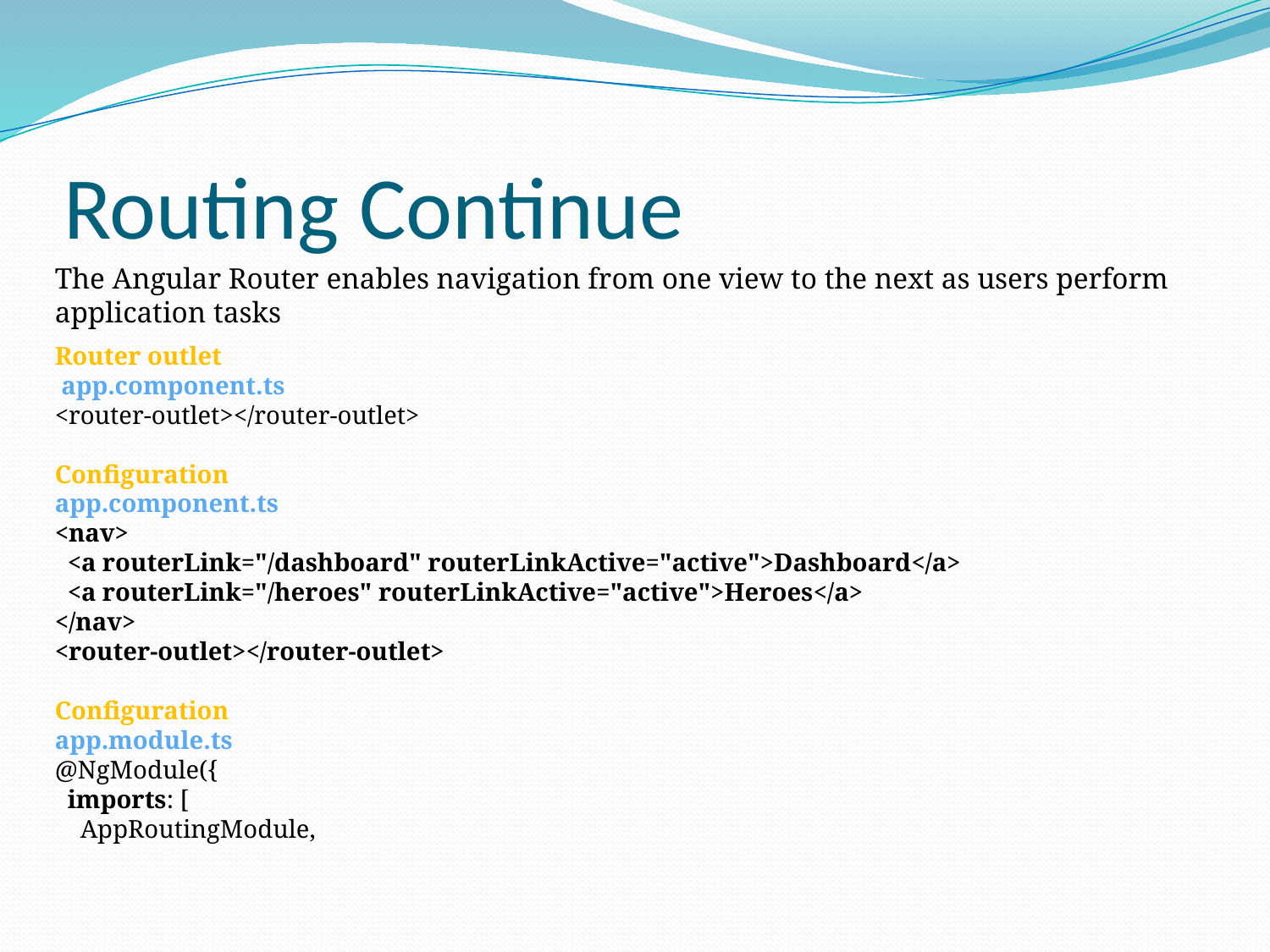

# Routing Continue
The Angular Router enables navigation from one view to the next as users perform application tasks
Router outlet
 app.component.ts
<router-outlet></router-outlet>

Configuration
app.component.ts
<nav>
  <a routerLink="/dashboard" routerLinkActive="active">Dashboard</a>
  <a routerLink="/heroes" routerLinkActive="active">Heroes</a>
</nav>
<router-outlet></router-outlet>

Configuration
app.module.ts
@NgModule({
  imports: [
    AppRoutingModule,